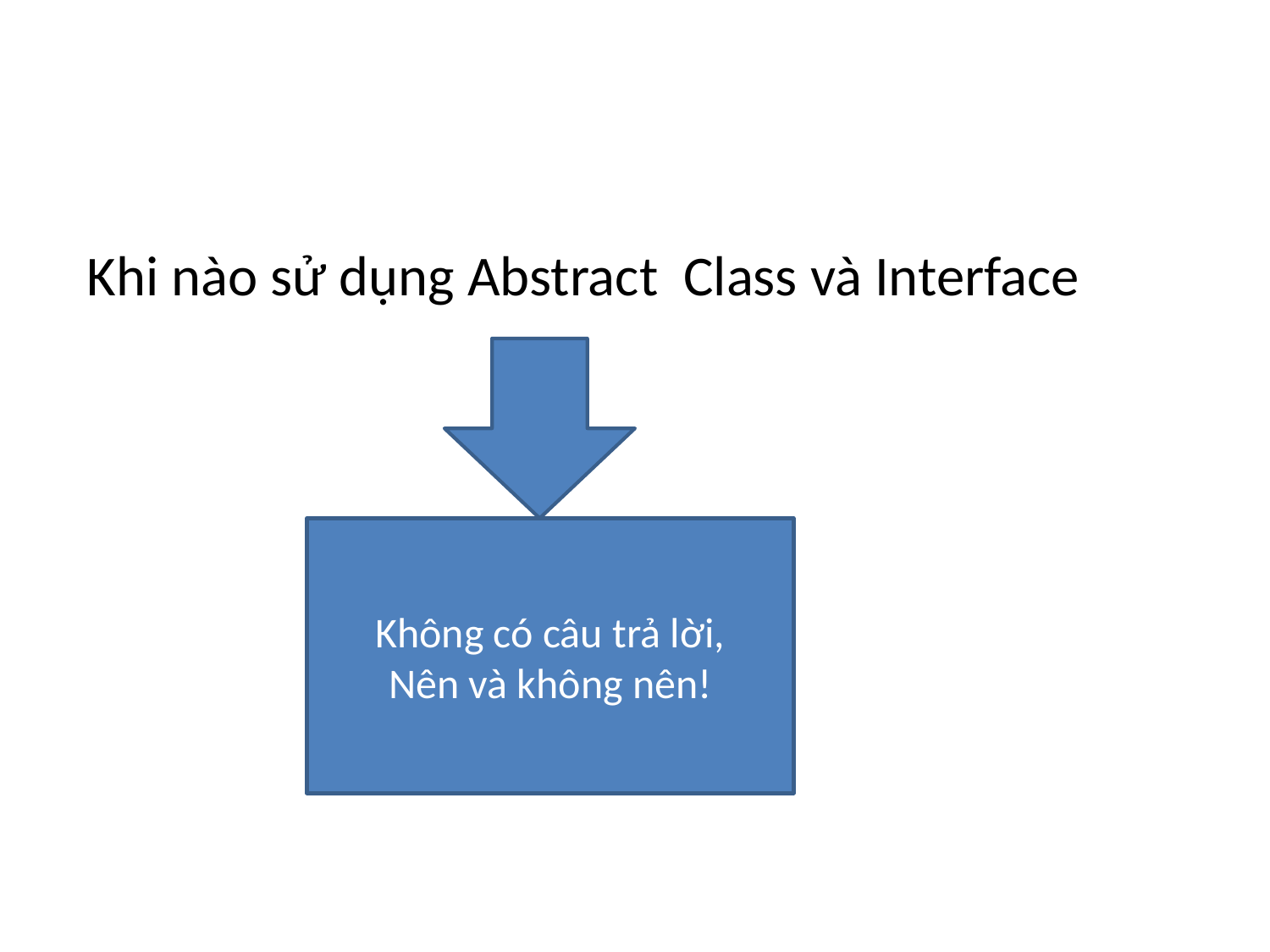

Khi nào sử dụng Abstract  Class và Interface

Không có câu trả lời,
Nên và không nên!